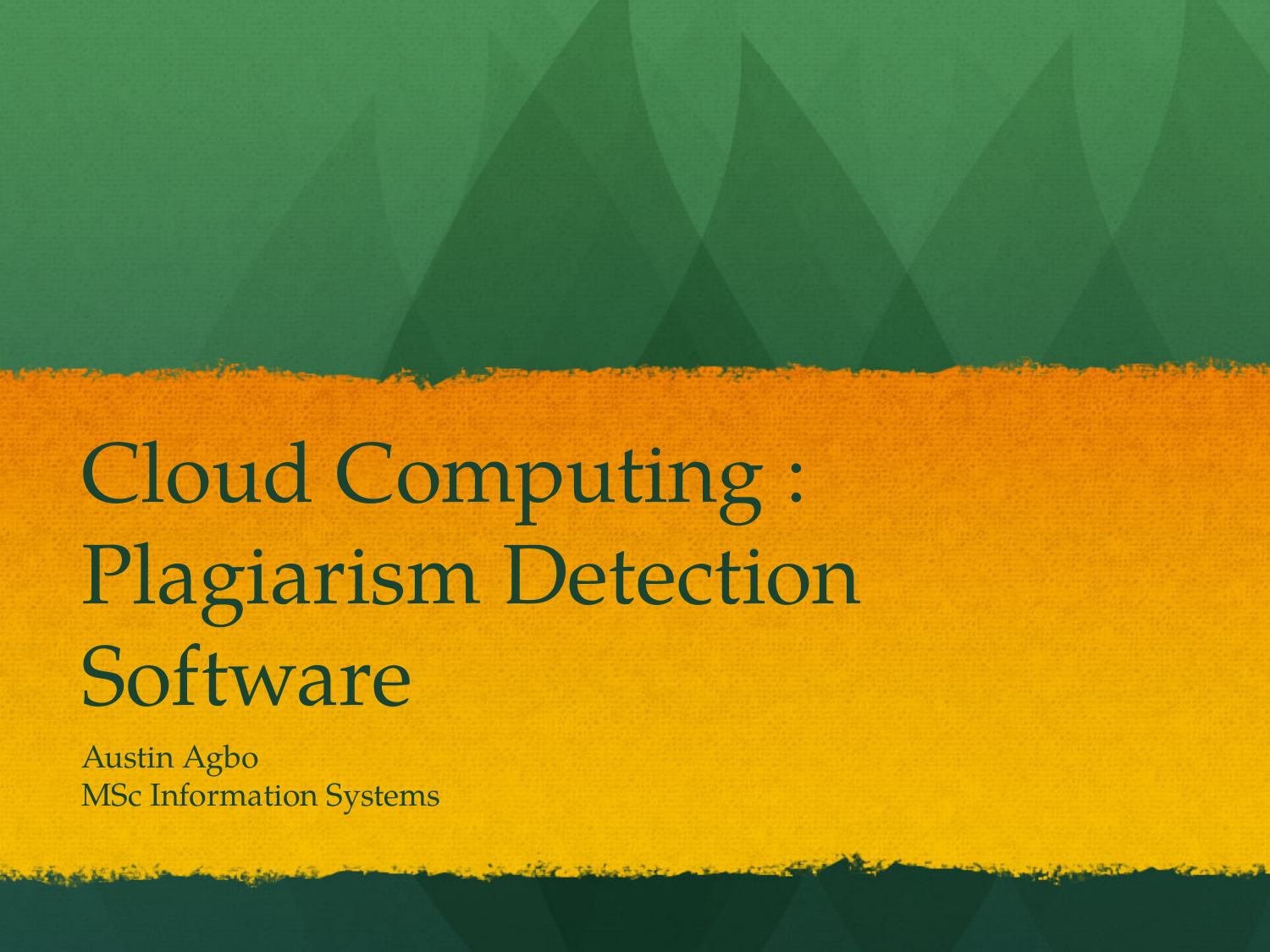

# Cloud Computing : Plagiarism Detection Software
Austin Agbo
MSc Information Systems